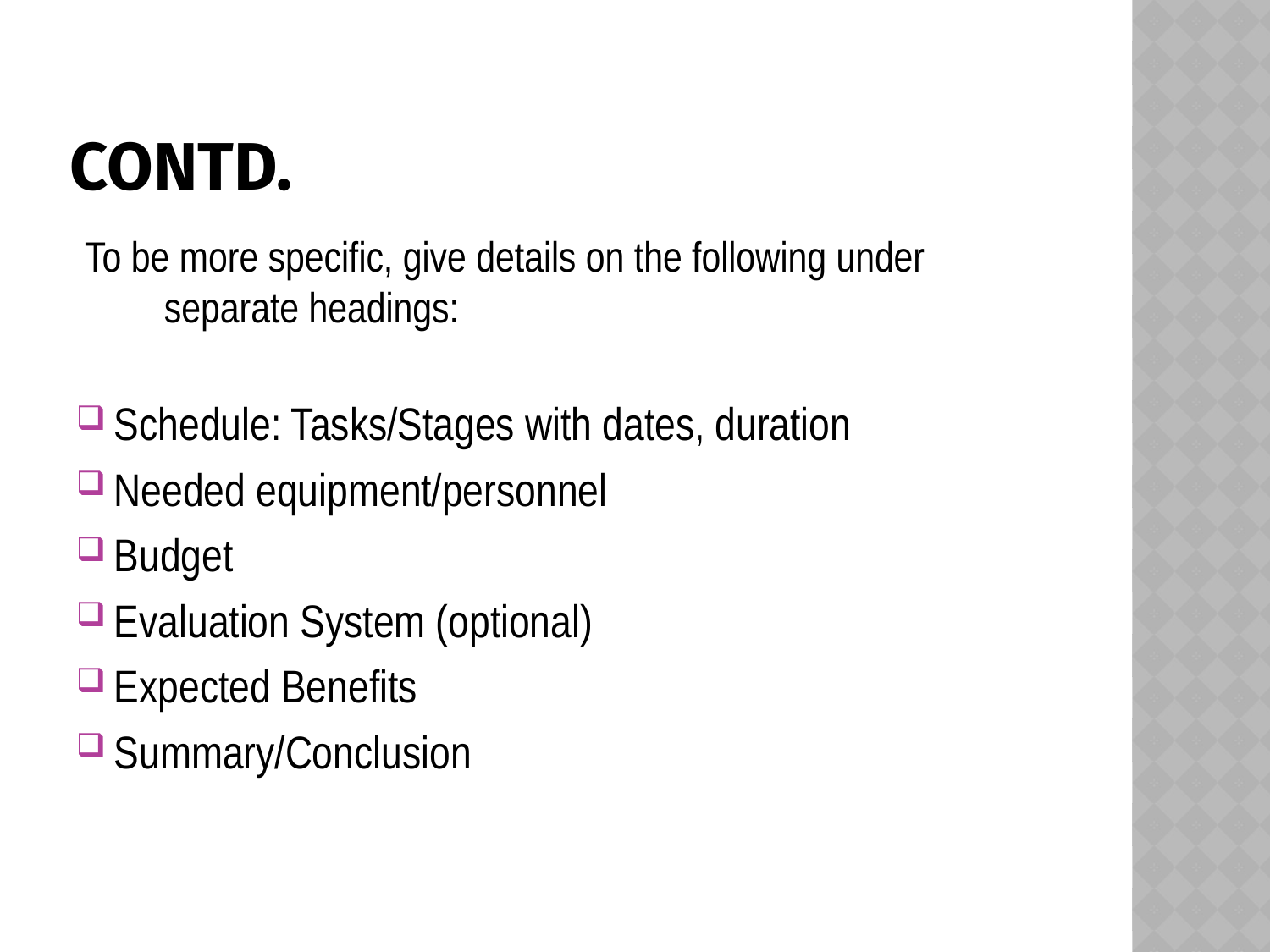

# Contd.
To be more specific, give details on the following under separate headings:

Schedule: Tasks/Stages with dates, duration
Needed equipment/personnel
Budget
Evaluation System (optional)
Expected Benefits
Summary/Conclusion